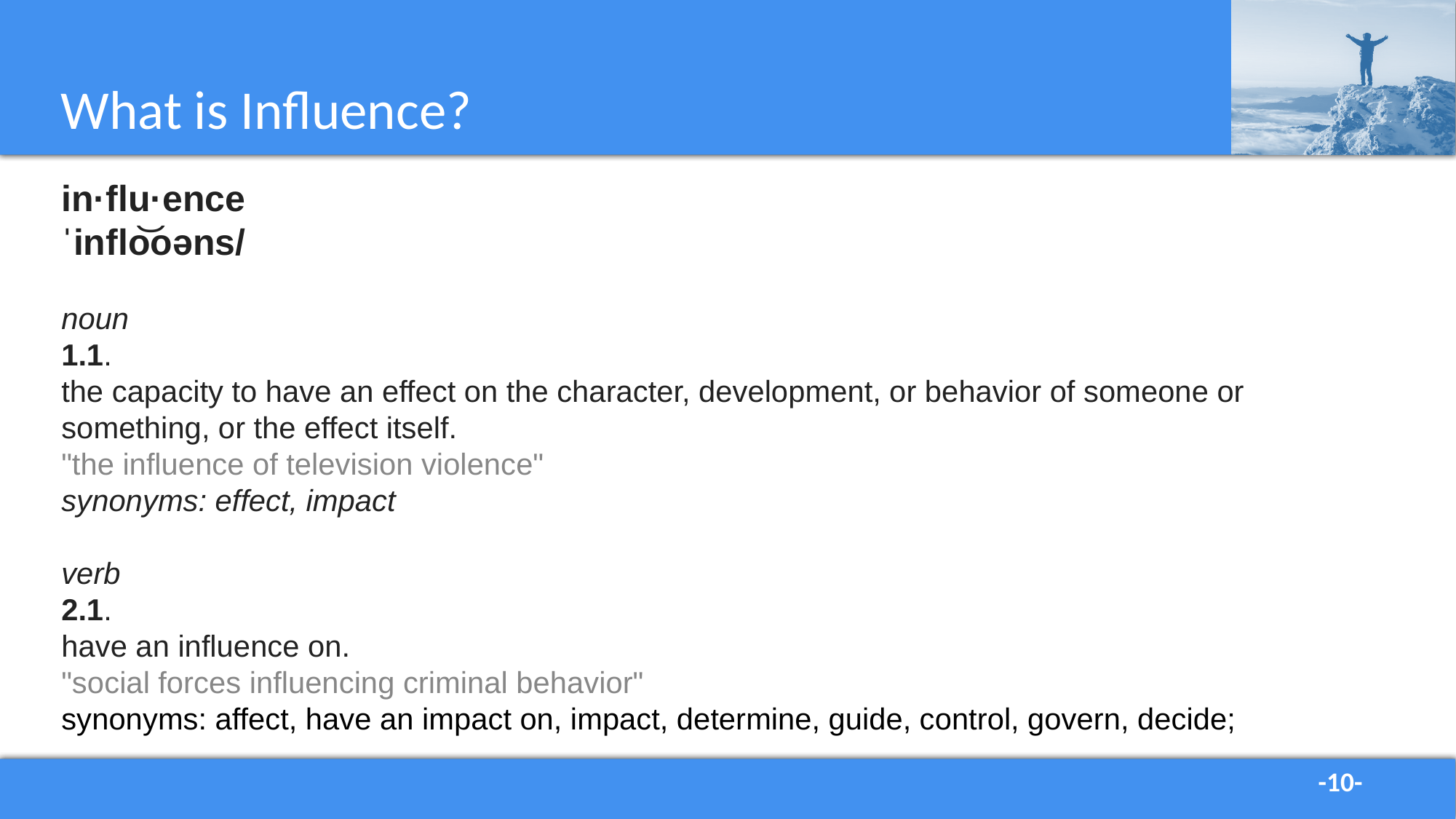

# What is Influence?
in·flu·ence
ˈinflo͝oəns/

noun
1.
the capacity to have an effect on the character, development, or behavior of someone or something, or the effect itself.
"the influence of television violence"
synonyms: effect, impact

verb
1.
have an influence on.
"social forces influencing criminal behavior"
synonyms: affect, have an impact on, impact, determine, guide, control, govern, decide;

|  |  |
| --- | --- |